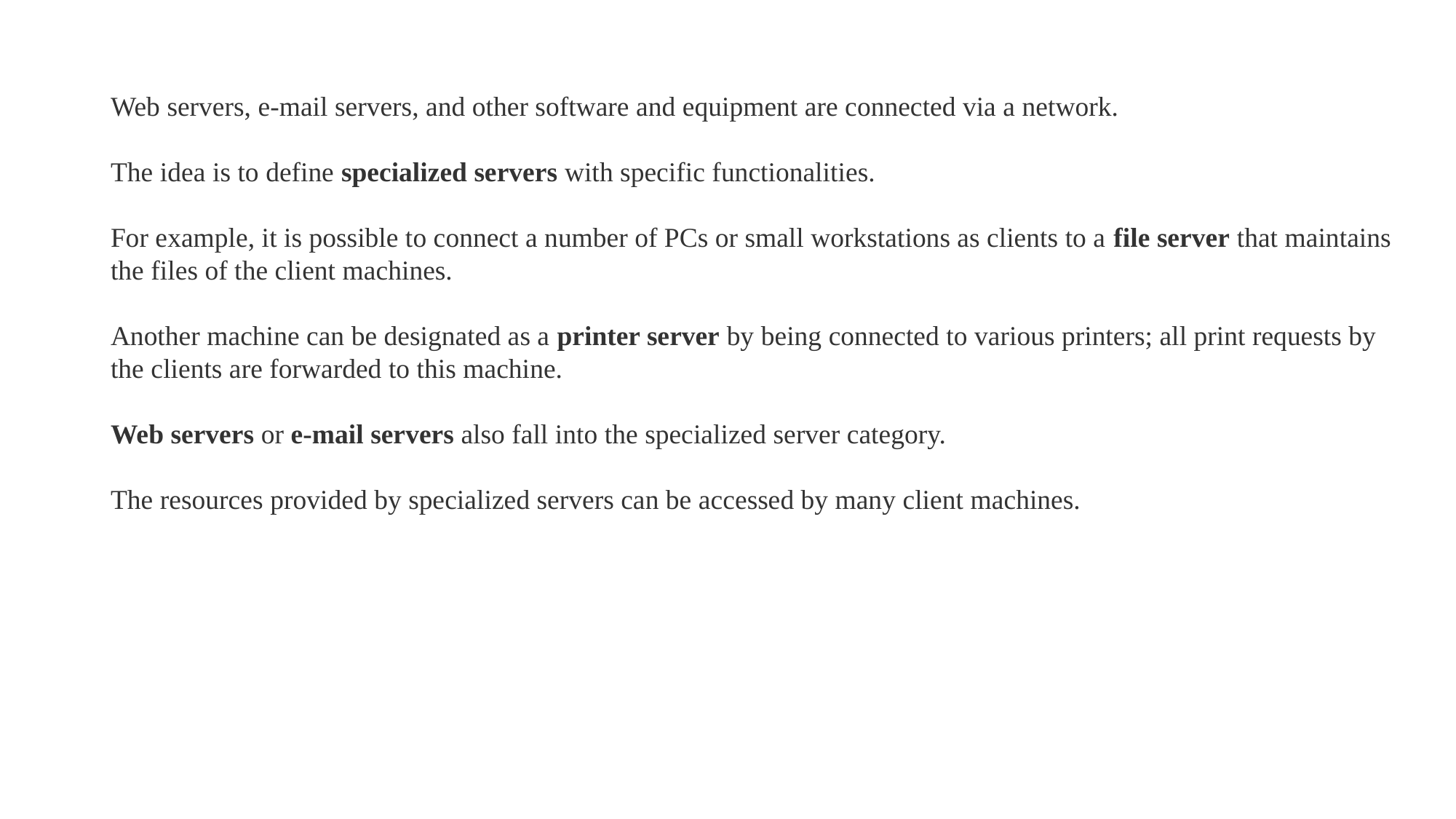

Web servers, e-mail servers, and other software and equipment are connected via a network.

The idea is to define specialized servers with specific functionalities.

For example, it is possible to connect a number of PCs or small workstations as clients to a file server that maintains the files of the client machines.

Another machine can be designated as a printer server by being connected to various printers; all print requests by the clients are forwarded to this machine.

Web servers or e-mail servers also fall into the specialized server category.

The resources provided by specialized servers can be accessed by many client machines.